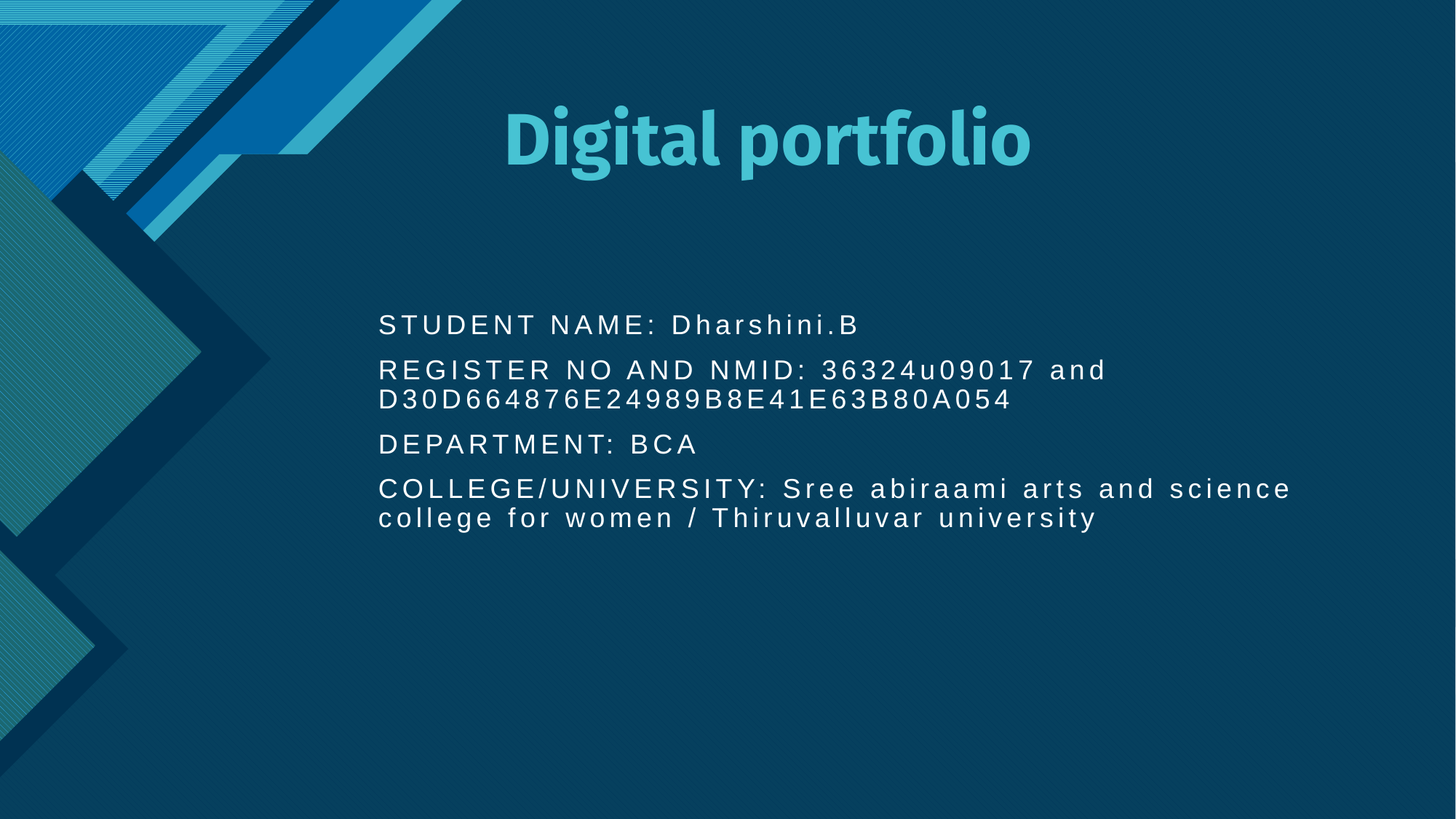

# Digital portfolio
STUDENT NAME: Dharshini.B
REGISTER NO AND NMID: 36324u09017 and D30D664876E24989B8E41E63B80A054
DEPARTMENT: BCA
COLLEGE/UNIVERSITY: Sree abiraami arts and science college for women / Thiruvalluvar university